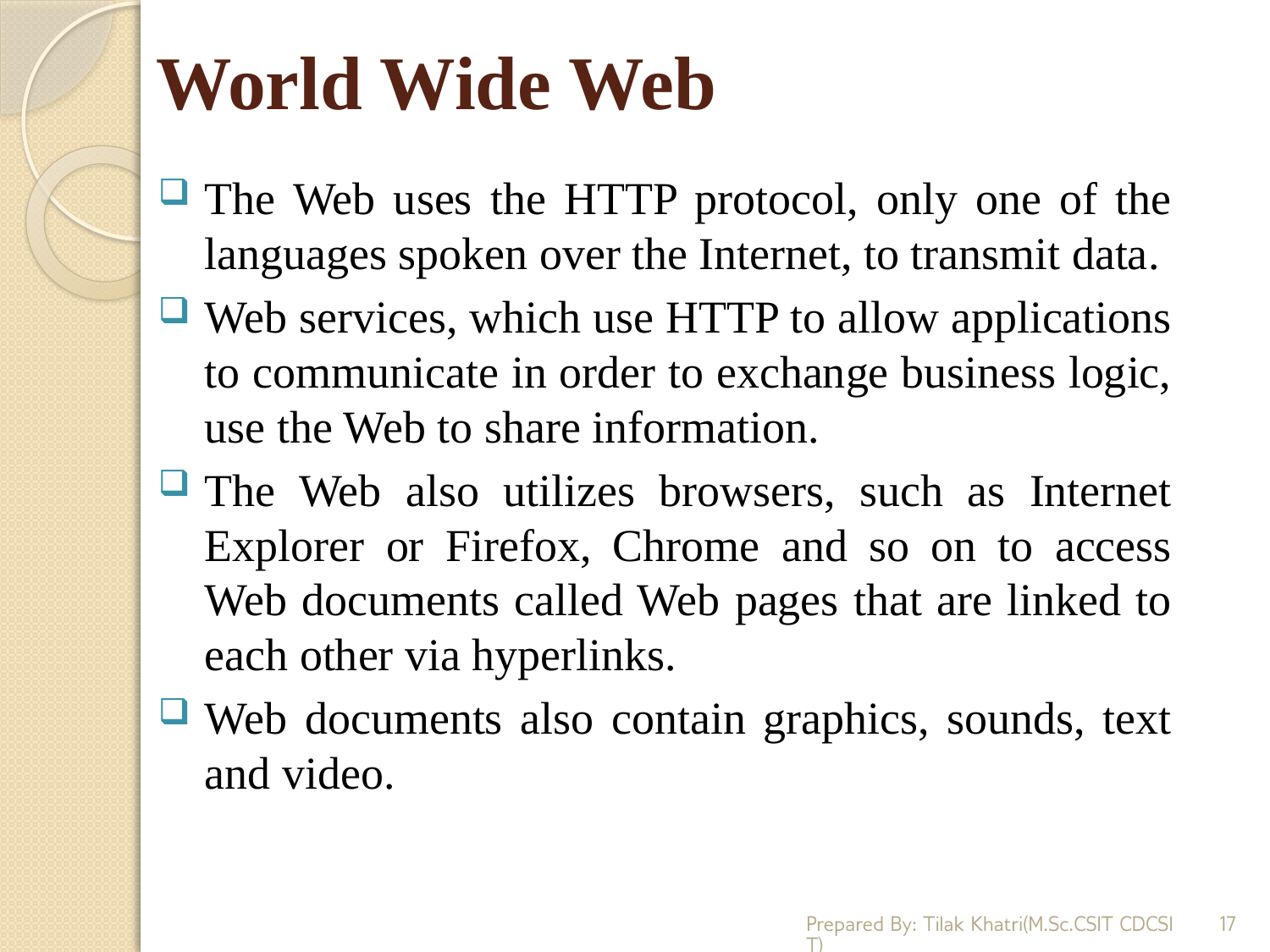

# World Wide Web
The Web uses the HTTP protocol, only one of the languages spoken over the Internet, to transmit data.
Web services, which use HTTP to allow applications to communicate in order to exchange business logic, use the Web to share information.
The Web also utilizes browsers, such as Internet Explorer or Firefox, Chrome and so on to access Web documents called Web pages that are linked to each other via hyperlinks.
Web documents also contain graphics, sounds, text and video.

Prepared By: Tilak Khatri(M.Sc.CSIT CDCSIT)
17